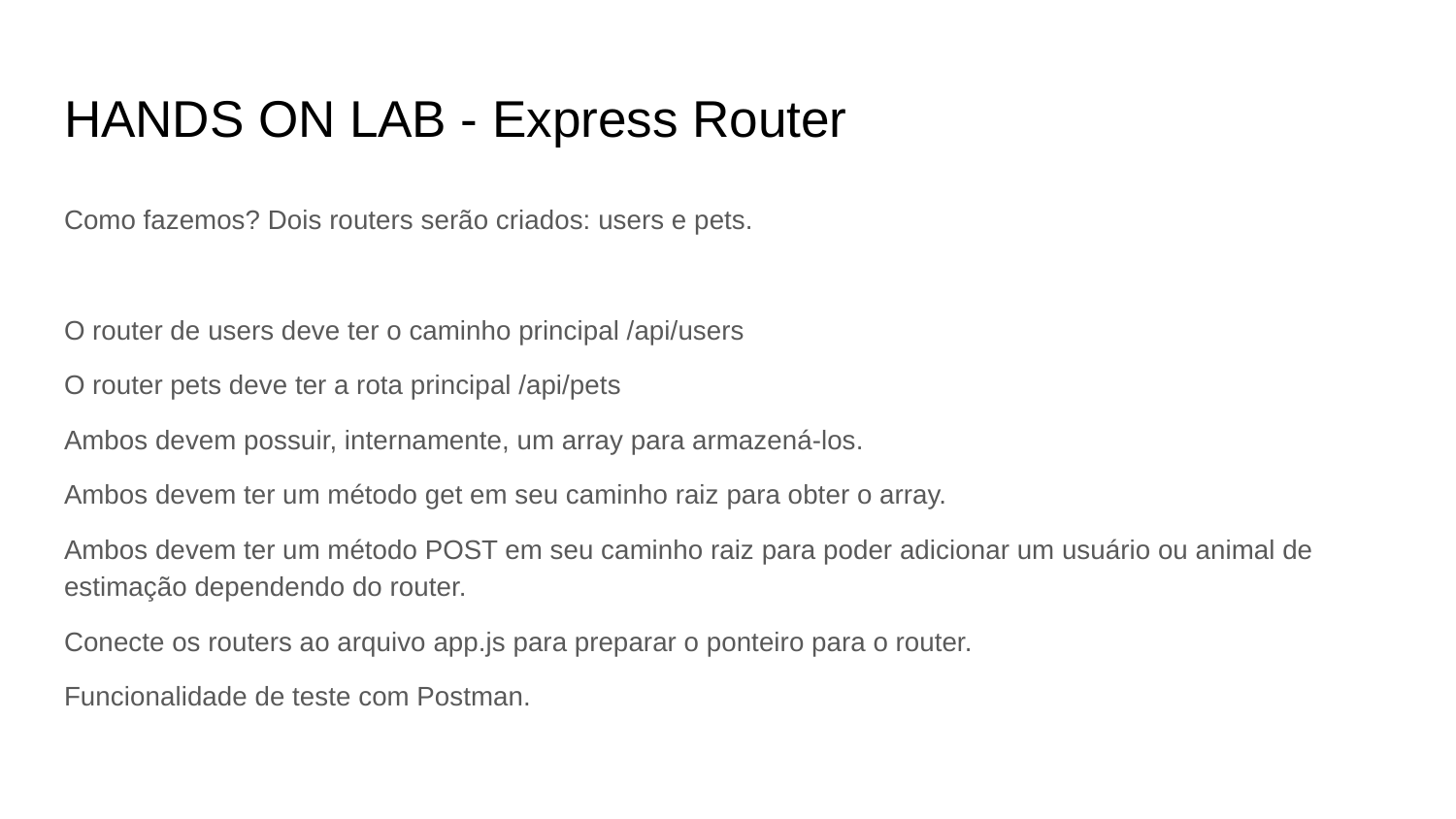

# HANDS ON LAB - Express Router
Como fazemos? Dois routers serão criados: users e pets.

O router de users deve ter o caminho principal /api/users
O router pets deve ter a rota principal /api/pets
Ambos devem possuir, internamente, um array para armazená-los.
Ambos devem ter um método get em seu caminho raiz para obter o array.
Ambos devem ter um método POST em seu caminho raiz para poder adicionar um usuário ou animal de estimação dependendo do router.
Conecte os routers ao arquivo app.js para preparar o ponteiro para o router.
Funcionalidade de teste com Postman.